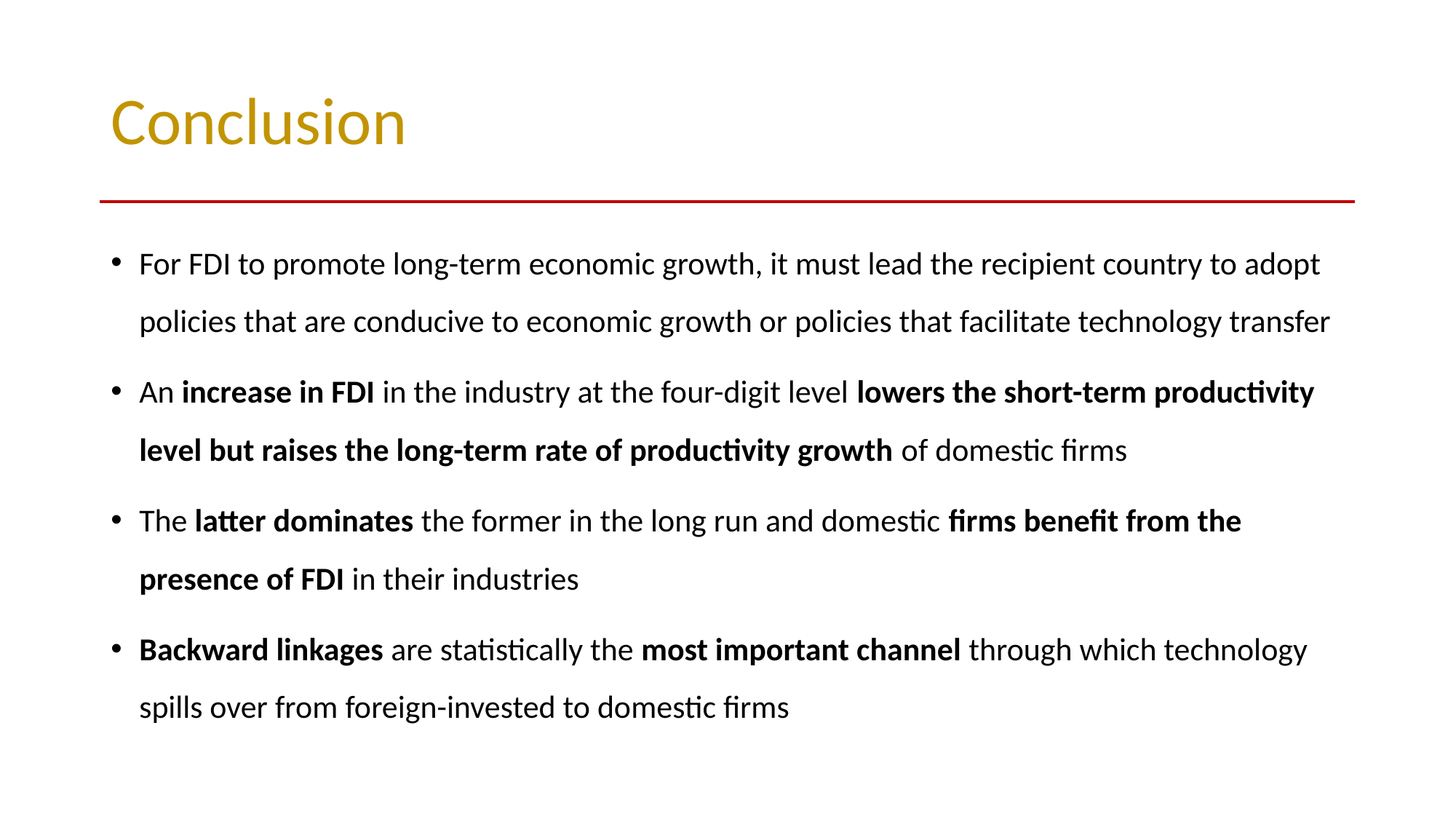

# Conclusion
For FDI to promote long-term economic growth, it must lead the recipient country to adopt policies that are conducive to economic growth or policies that facilitate technology transfer
An increase in FDI in the industry at the four-digit level lowers the short-term productivity level but raises the long-term rate of productivity growth of domestic firms
The latter dominates the former in the long run and domestic firms benefit from the presence of FDI in their industries
Backward linkages are statistically the most important channel through which technology spills over from foreign-invested to domestic firms